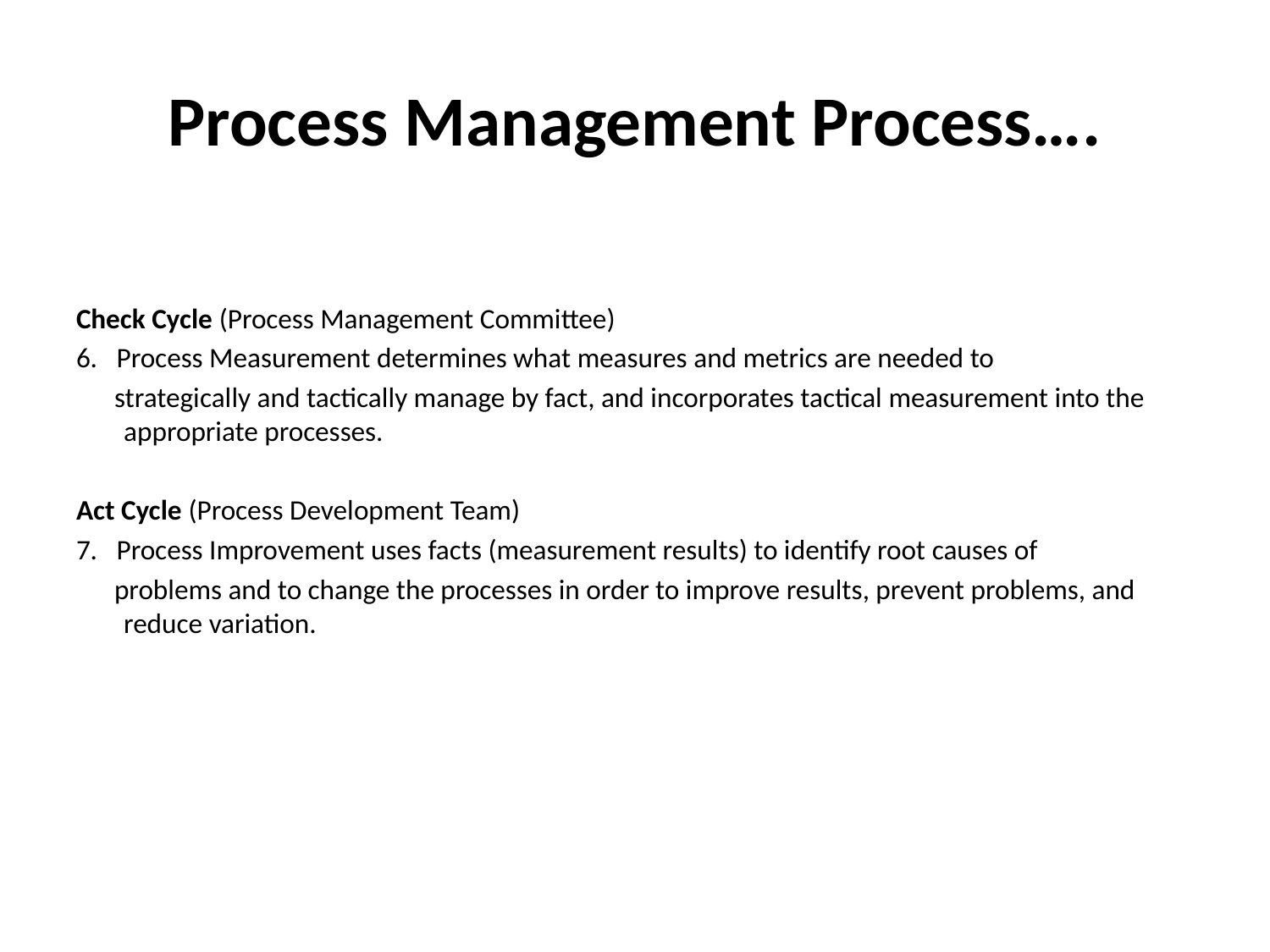

Process Management Process….
Check Cycle (Process Management Committee)
6.   Process Measurement determines what measures and metrics are needed to
      strategically and tactically manage by fact, and incorporates tactical measurement into the appropriate processes.

Act Cycle (Process Development Team)
7.   Process Improvement uses facts (measurement results) to identify root causes of
      problems and to change the processes in order to improve results, prevent problems, and reduce variation.